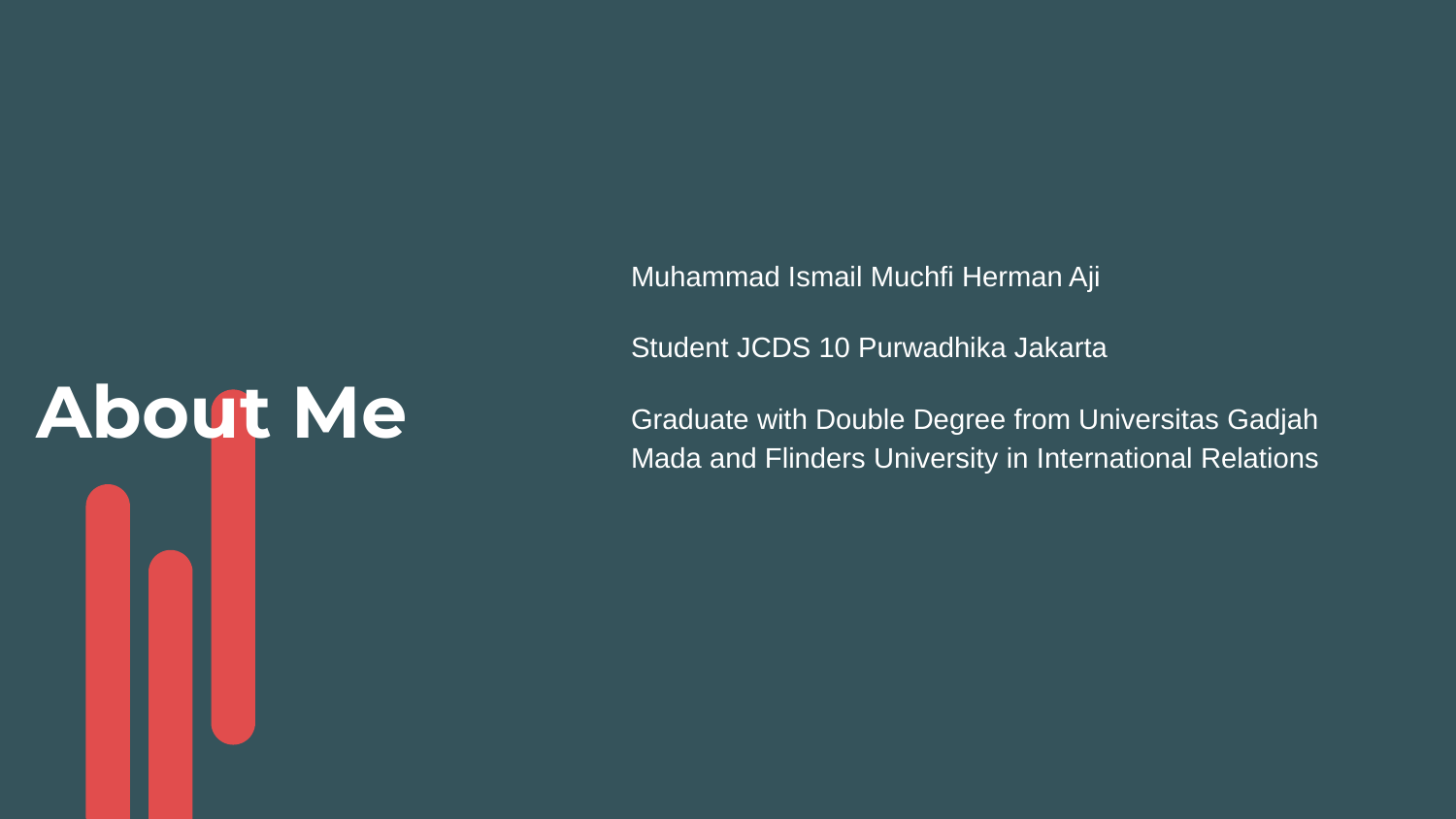

Muhammad Ismail Muchfi Herman Aji
Student JCDS 10 Purwadhika Jakarta
Graduate with Double Degree from Universitas Gadjah Mada and Flinders University in International Relations
# About Me